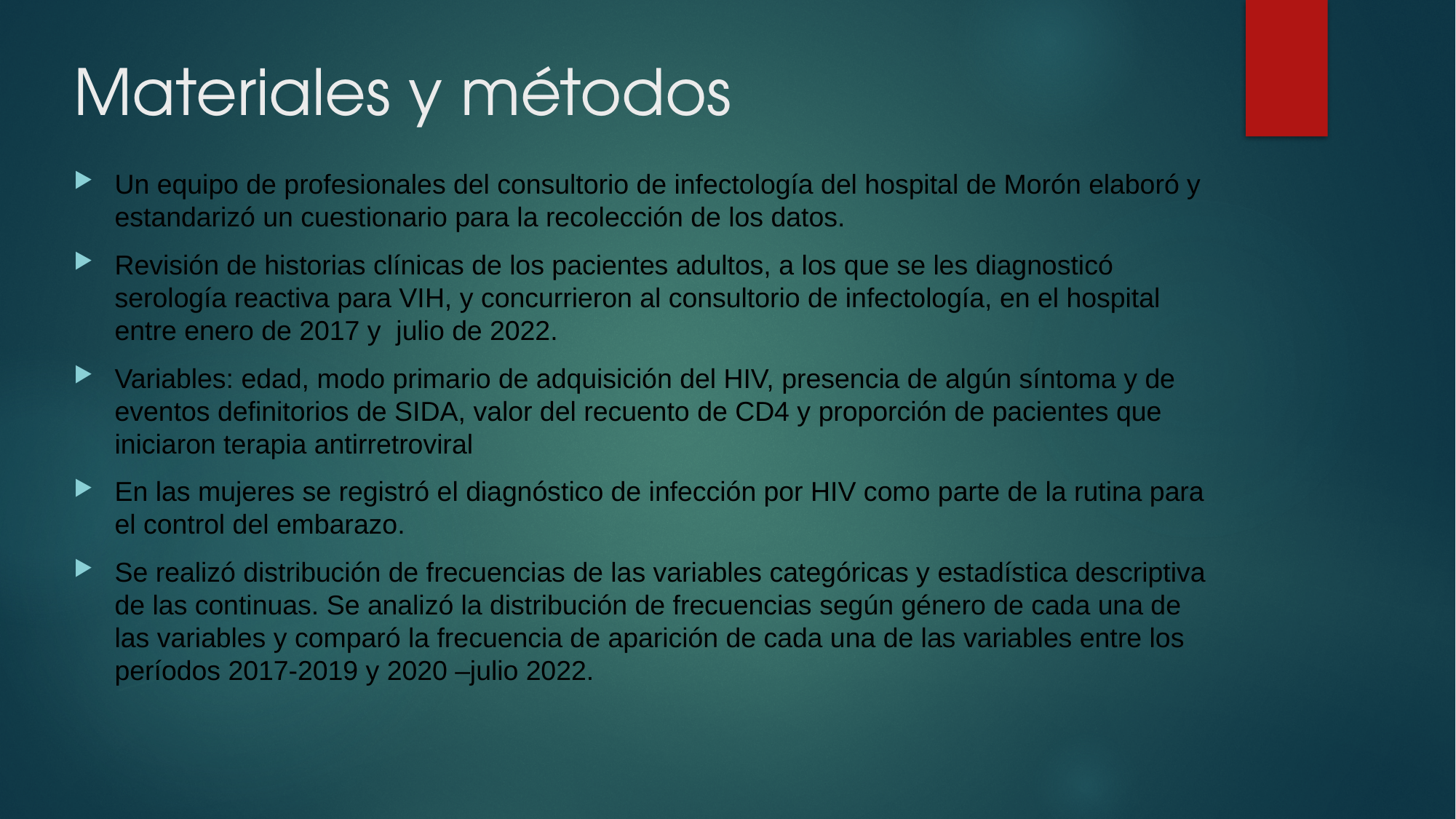

# Materiales y métodos
Un equipo de profesionales del consultorio de infectología del hospital de Morón elaboró y estandarizó un cuestionario para la recolección de los datos.
Revisión de historias clínicas de los pacientes adultos, a los que se les diagnosticó serología reactiva para VIH, y concurrieron al consultorio de infectología, en el hospital entre enero de 2017 y  julio de 2022.
Variables: edad, modo primario de adquisición del HIV, presencia de algún síntoma y de eventos definitorios de SIDA, valor del recuento de CD4 y proporción de pacientes que iniciaron terapia antirretroviral
En las mujeres se registró el diagnóstico de infección por HIV como parte de la rutina para el control del embarazo.
Se realizó distribución de frecuencias de las variables categóricas y estadística descriptiva de las continuas. Se analizó la distribución de frecuencias según género de cada una de las variables y comparó la frecuencia de aparición de cada una de las variables entre los períodos 2017-2019 y 2020 –julio 2022.